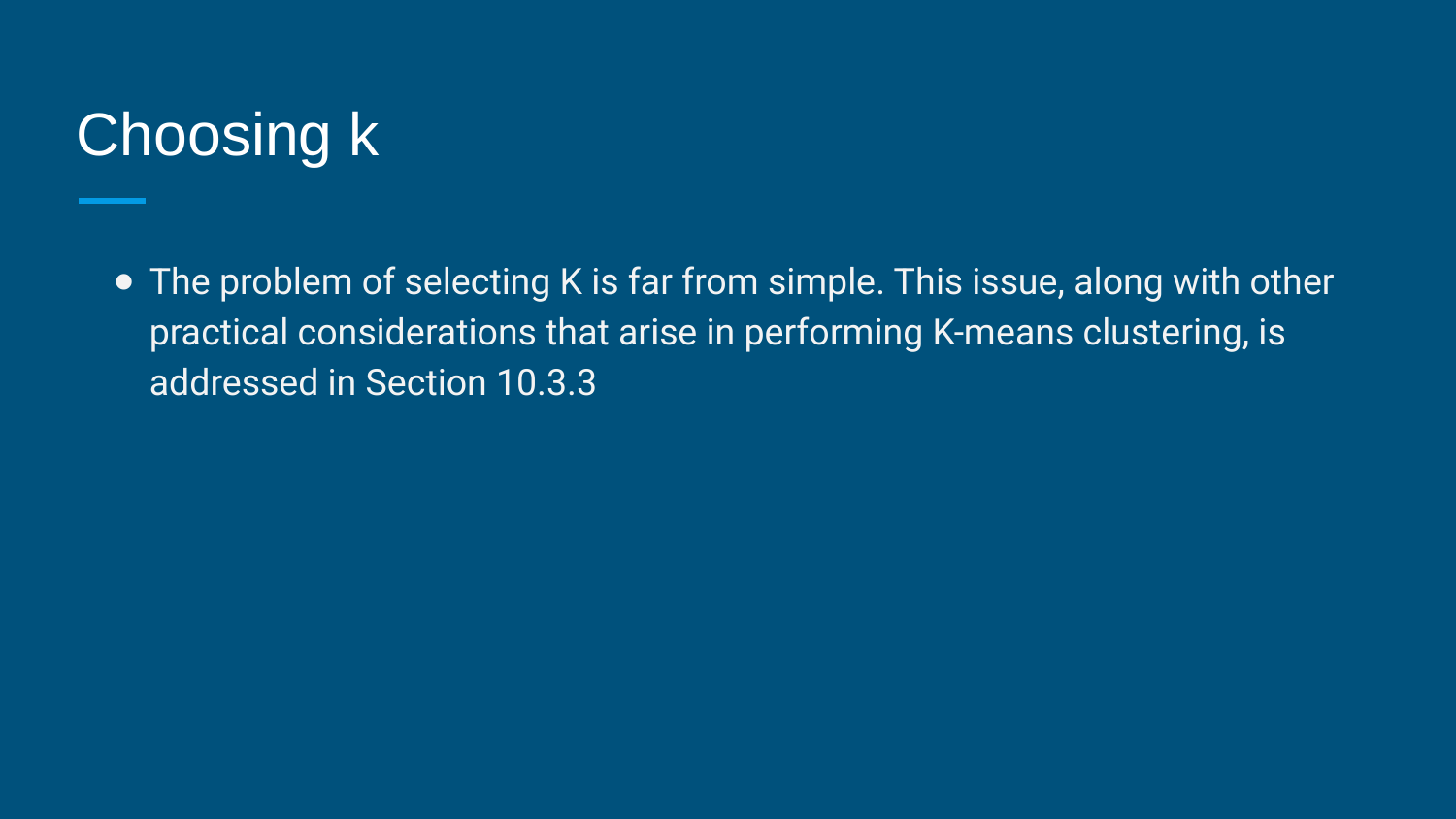

# Choosing k
The problem of selecting K is far from simple. This issue, along with other practical considerations that arise in performing K-means clustering, is addressed in Section 10.3.3